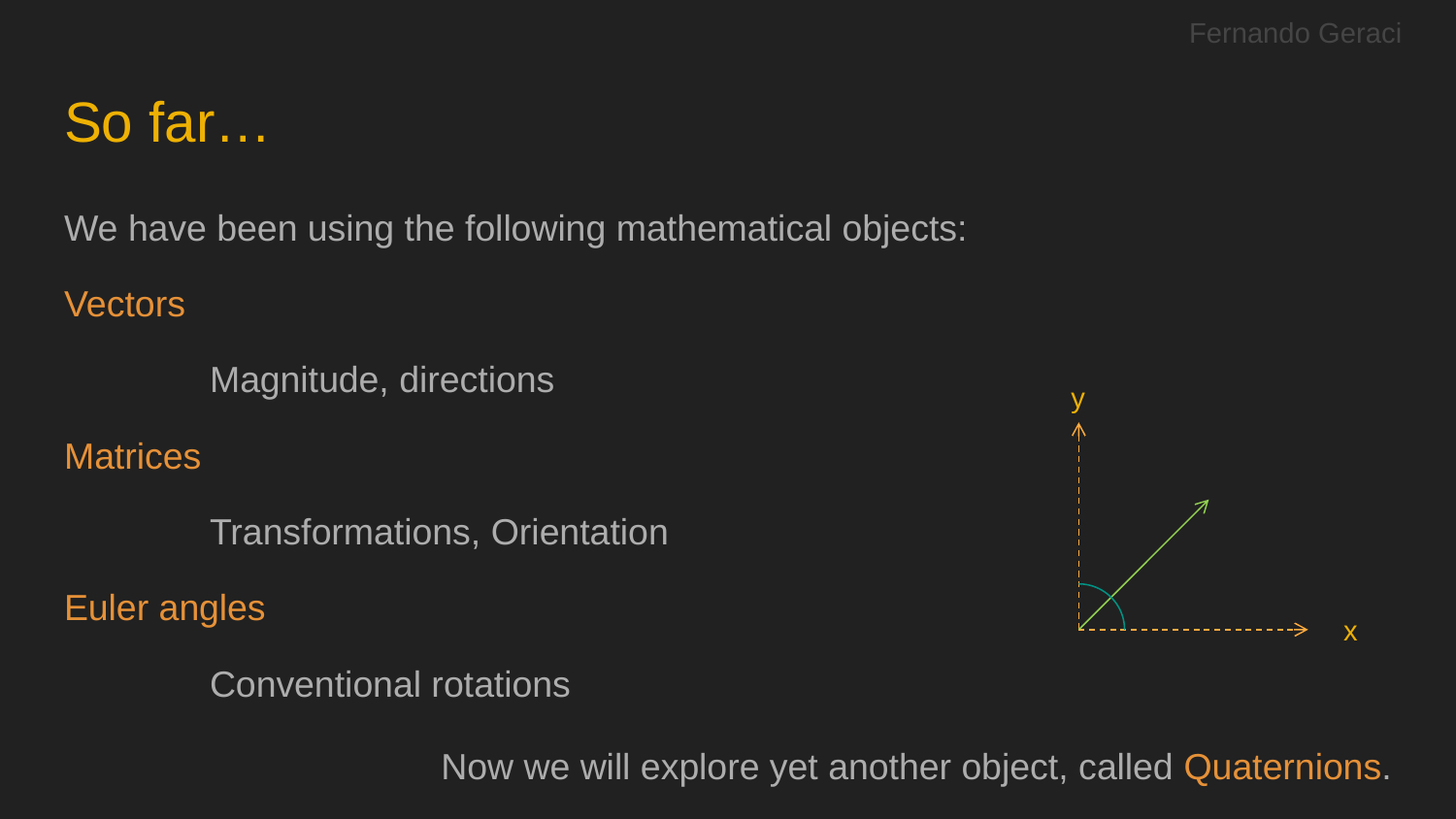

Fernando Geraci
# So far…
We have been using the following mathematical objects:
Vectors
	Magnitude, directions
Matrices
	Transformations, Orientation
Euler angles
	Conventional rotations
Now we will explore yet another object, called Quaternions.
y

x